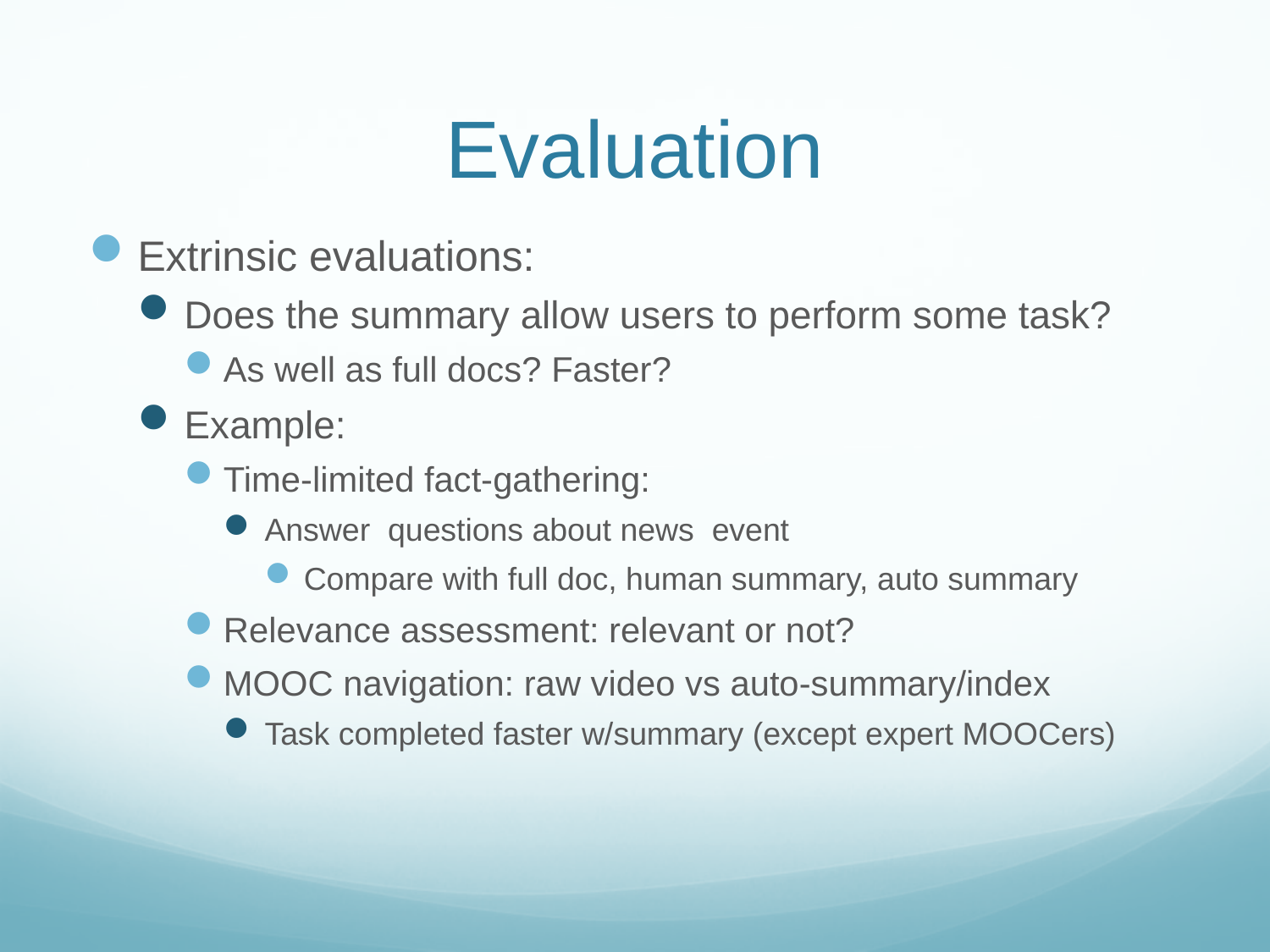

# Evaluation
Extrinsic evaluations:
Does the summary allow users to perform some task?
As well as full docs? Faster?
Example:
Time-limited fact-gathering:
Answer  questions about news  event
Compare with full doc, human summary, auto summary
Relevance assessment: relevant or not?
MOOC navigation: raw video vs auto-summary/index
Task completed faster w/summary (except expert MOOCers)